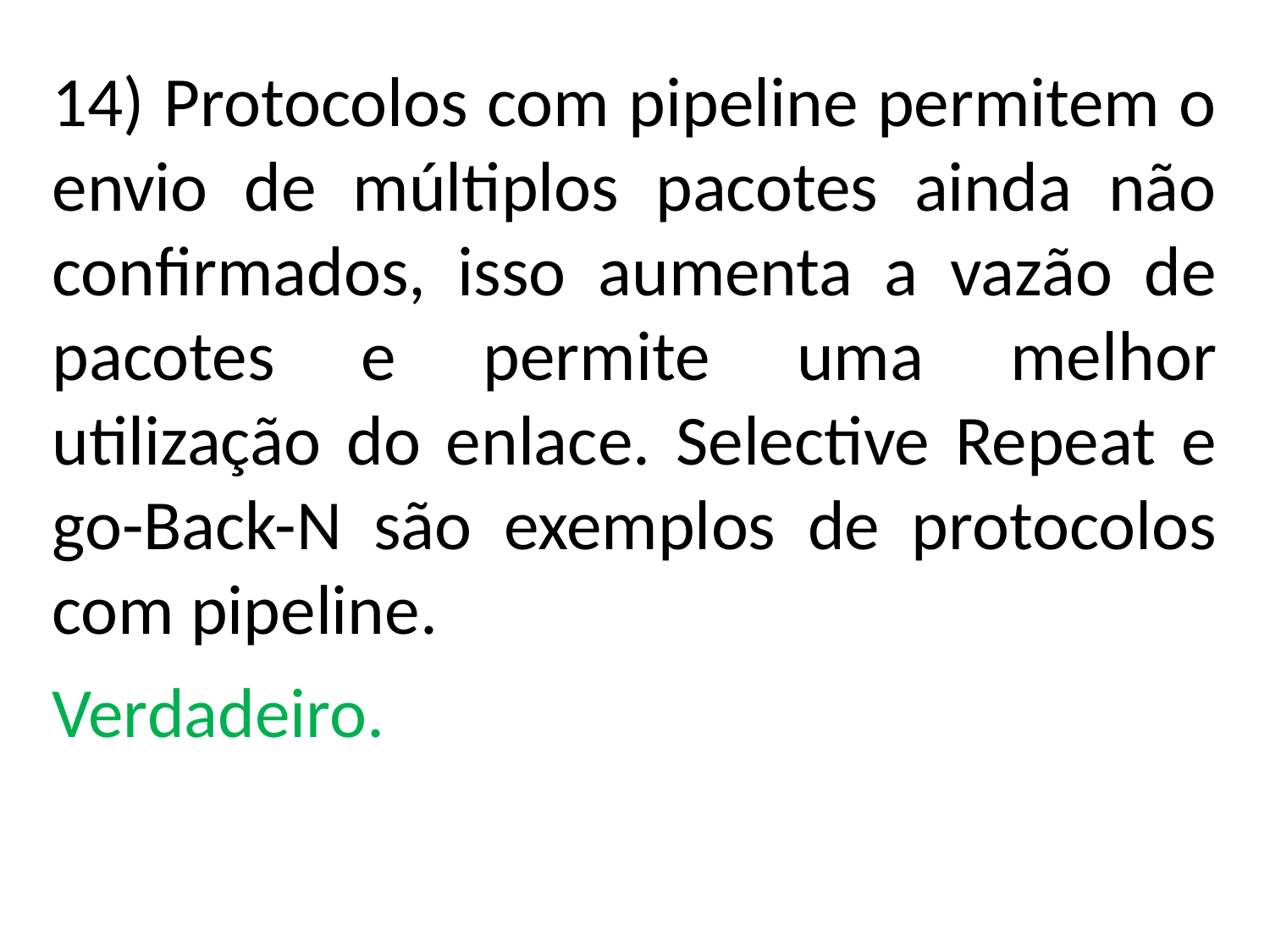

14) Protocolos com pipeline permitem o envio de múltiplos pacotes ainda não confirmados, isso aumenta a vazão de pacotes e permite uma melhor utilização do enlace. Selective Repeat e go-Back-N são exemplos de protocolos com pipeline.
Verdadeiro.